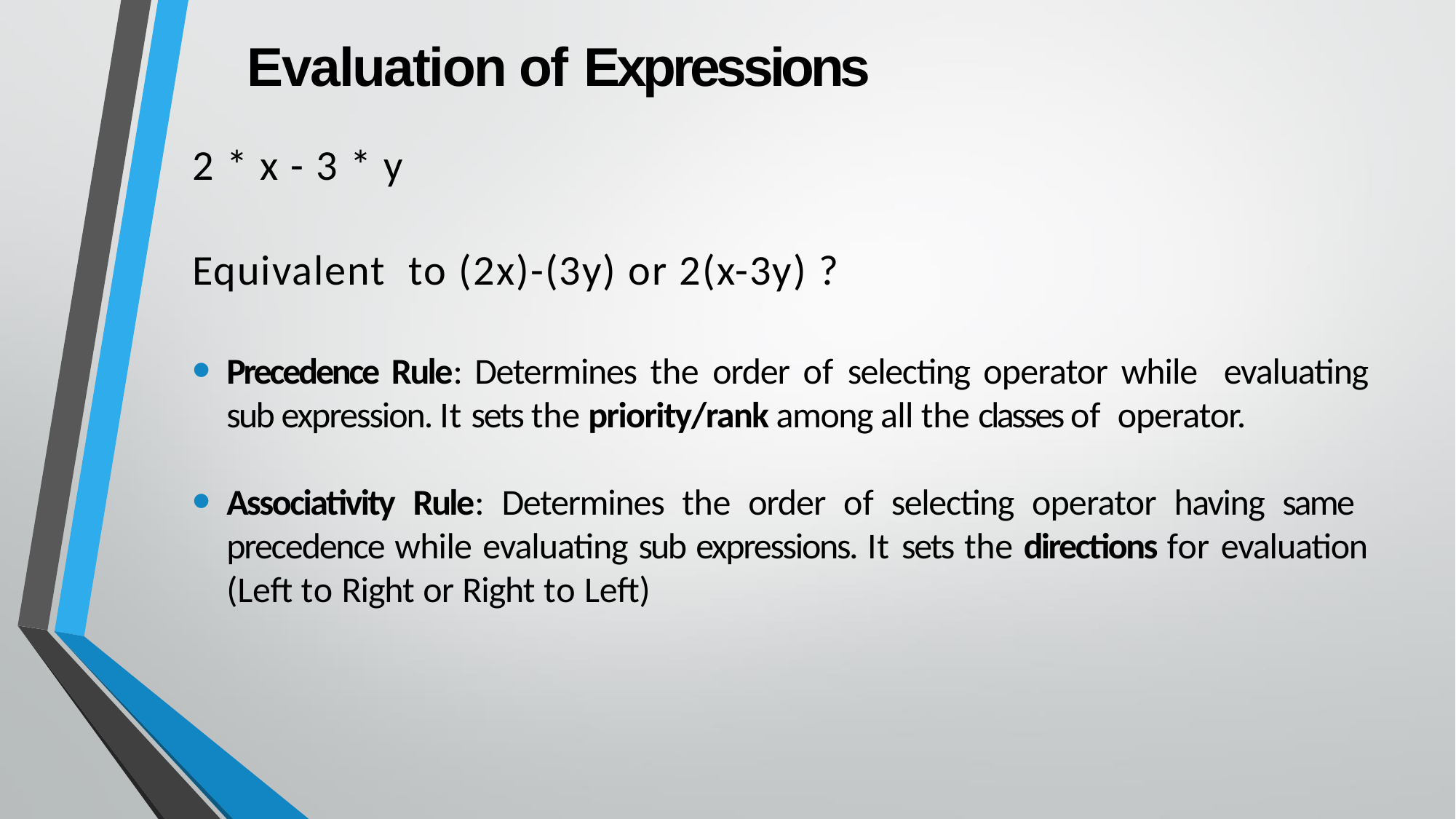

# Evaluation of Expressions
2 * x - 3 * y

Equivalent  to (2x)-(3y) or 2(x-3y) ?

Precedence Rule: Determines the order of selecting operator while  evaluating sub expression. It sets the priority/rank among all the classes of  operator.

Associativity Rule: Determines the order of selecting operator having same  precedence while evaluating sub expressions. It sets the directions for evaluation (Left to Right or Right to Left)